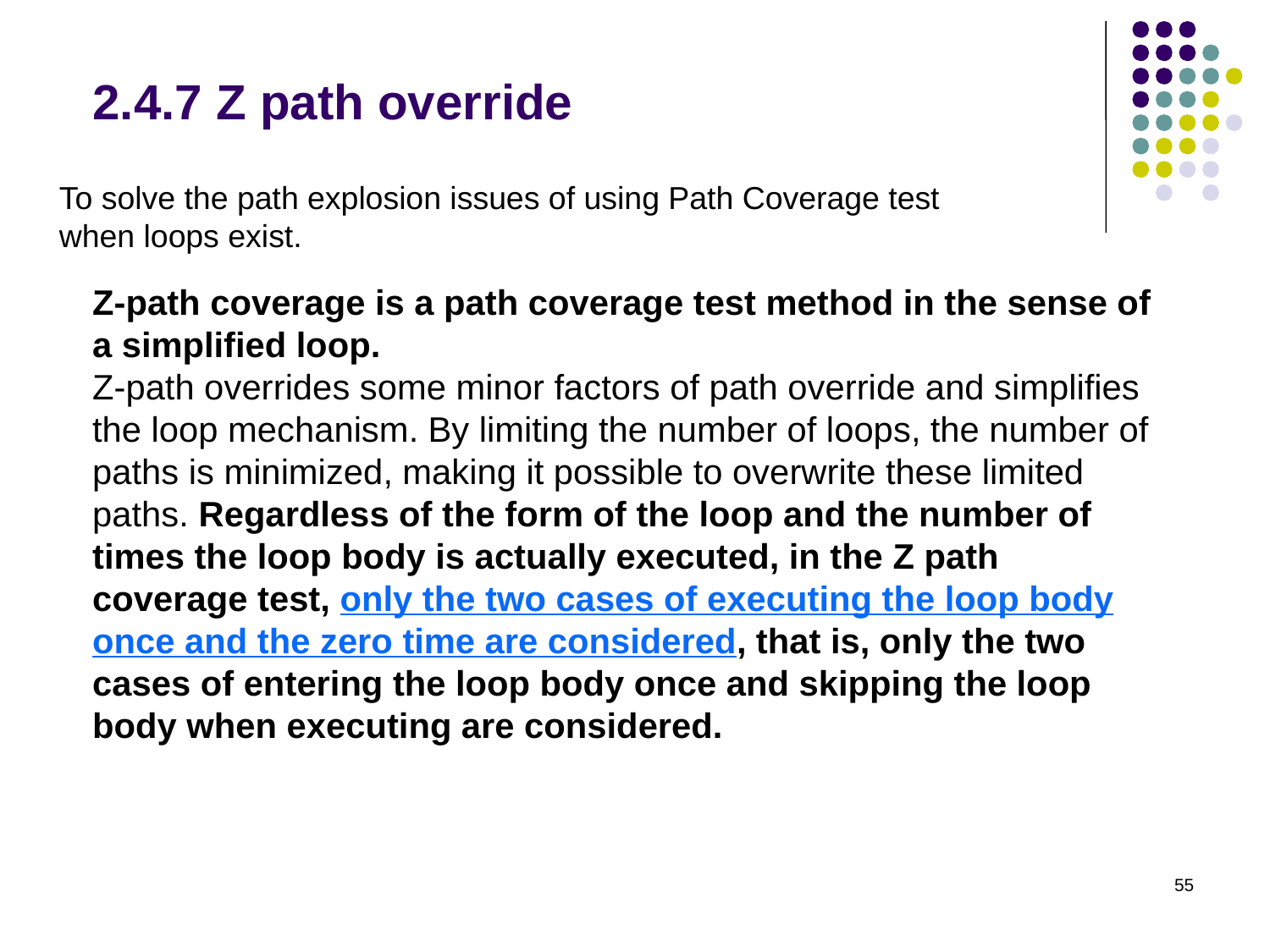

2.4.7 Z path override
To solve the path explosion issues of using Path Coverage test
when loops exist.
Z-path coverage is a path coverage test method in the sense of a simplified loop.
Z-path overrides some minor factors of path override and simplifies the loop mechanism. By limiting the number of loops, the number of paths is minimized, making it possible to overwrite these limited paths. Regardless of the form of the loop and the number of times the loop body is actually executed, in the Z path coverage test, only the two cases of executing the loop body once and the zero time are considered, that is, only the two cases of entering the loop body once and skipping the loop body when executing are considered.

55